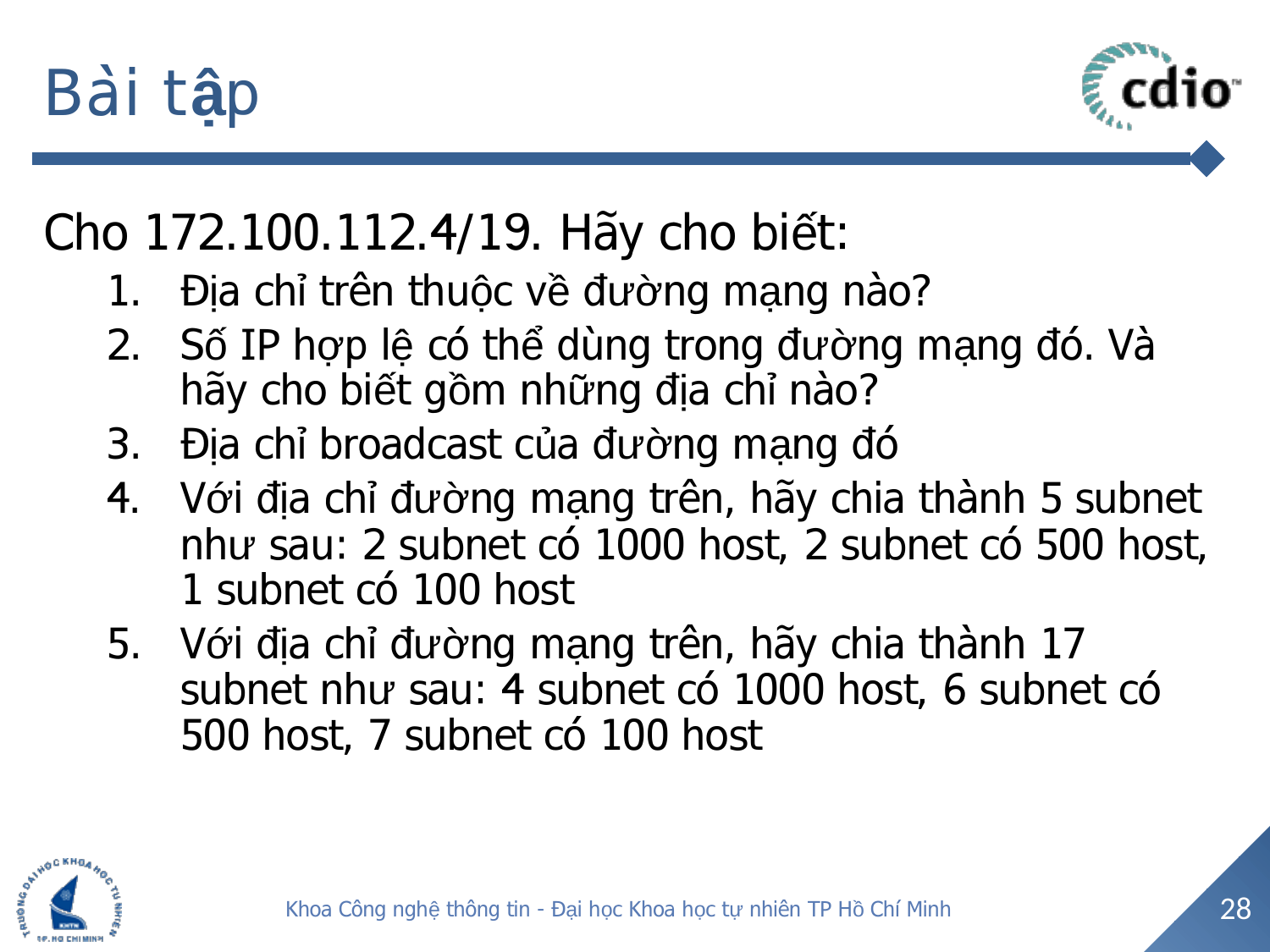

# Bài tập
Cho 172.100.112.4/19. Hãy cho biết:
Địa chỉ trên thuộc về đường mạng nào?
Số IP hợp lệ có thể dùng trong đường mạng đó. Và hãy cho biết gồm những địa chỉ nào?
Địa chỉ broadcast của đường mạng đó
Với địa chỉ đường mạng trên, hãy chia thành 5 subnet như sau: 2 subnet có 1000 host, 2 subnet có 500 host, 1 subnet có 100 host
Với địa chỉ đường mạng trên, hãy chia thành 17 subnet như sau: 4 subnet có 1000 host, 6 subnet có 500 host, 7 subnet có 100 host
28
Khoa Công nghệ thông tin - Đại học Khoa học tự nhiên TP Hồ Chí Minh